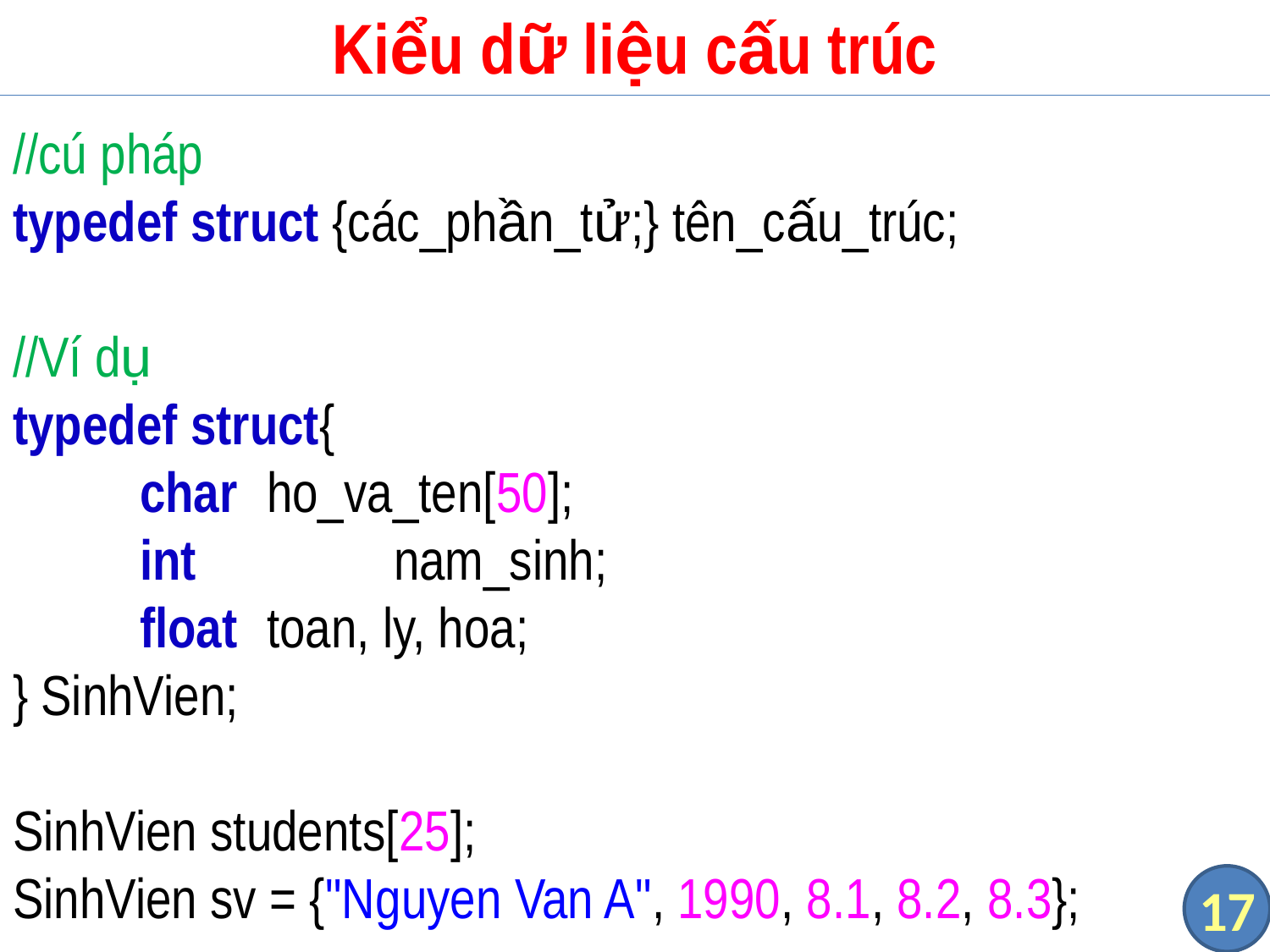

# Kiểu dữ liệu cấu trúc
//cú pháp
typedef struct {các_phần_tử;} tên_cấu_trúc;

//Ví dụ
typedef struct{
	char	ho_va_ten[50];
	int		nam_sinh;
	float	toan, ly, hoa;
} SinhVien;

SinhVien students[25];
SinhVien sv = {"Nguyen Van A", 1990, 8.1, 8.2, 8.3};
17